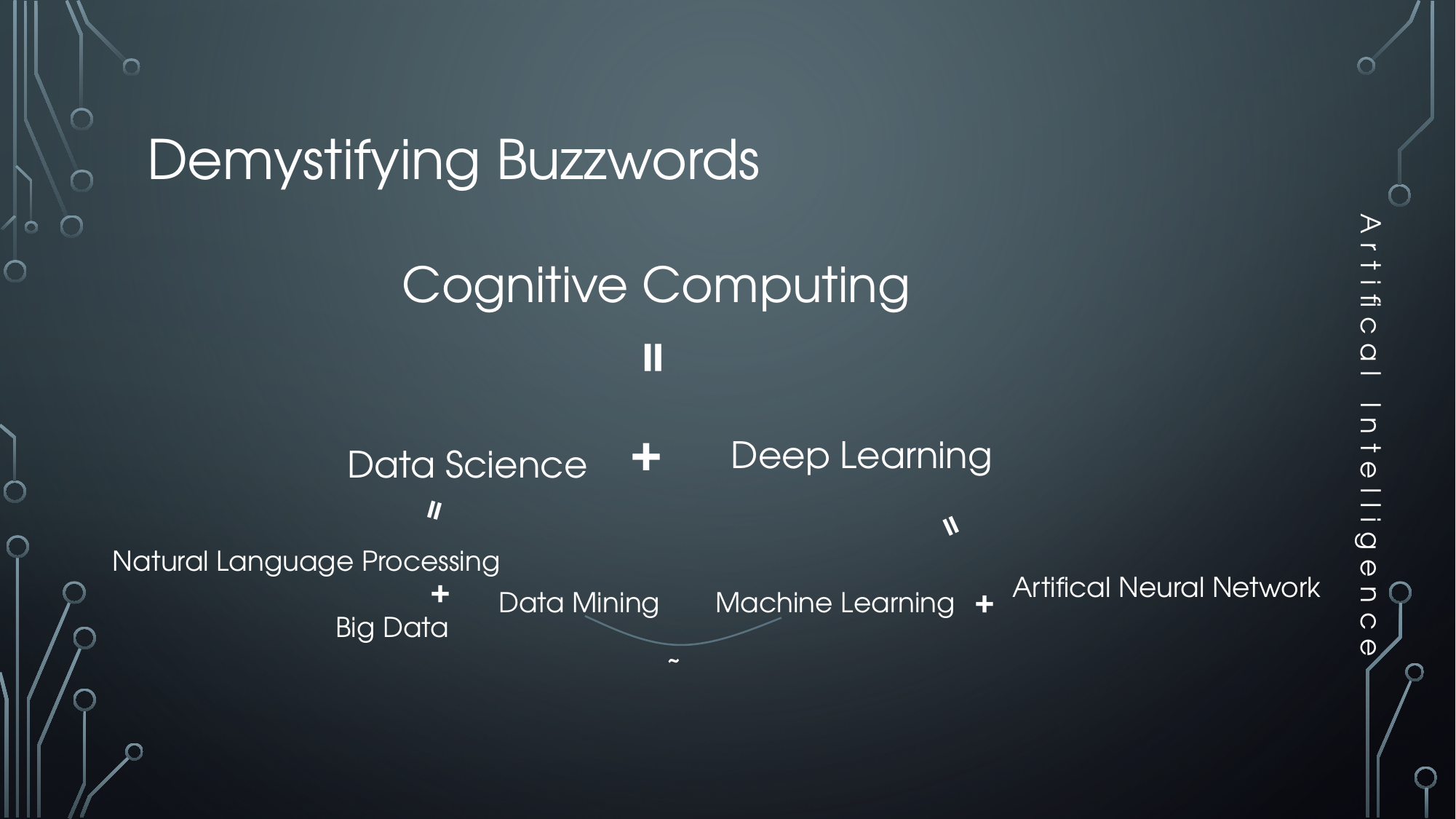

# Demystifying Buzzwords
Cognitive Computing
=
+
Data Science
Deep Learning
Artifical Intelligence
=
=
Natural Language Processing
Artifical Neural Network
+
+
Data Mining
Machine Learning
Big Data

~